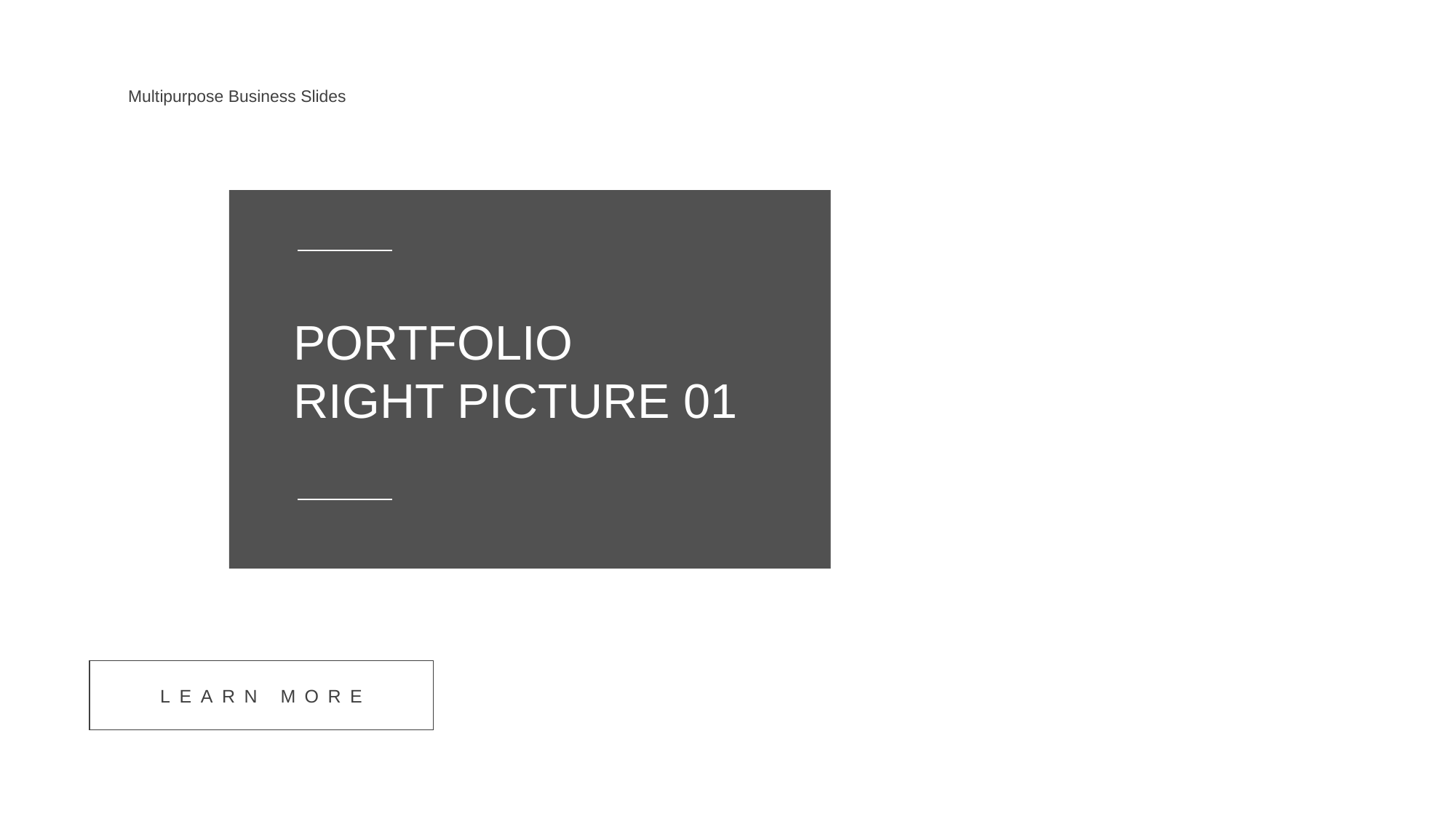

Multipurpose Business Slides

PORTFOLIO
RIGHT PICTURE 01
LEARN MORE